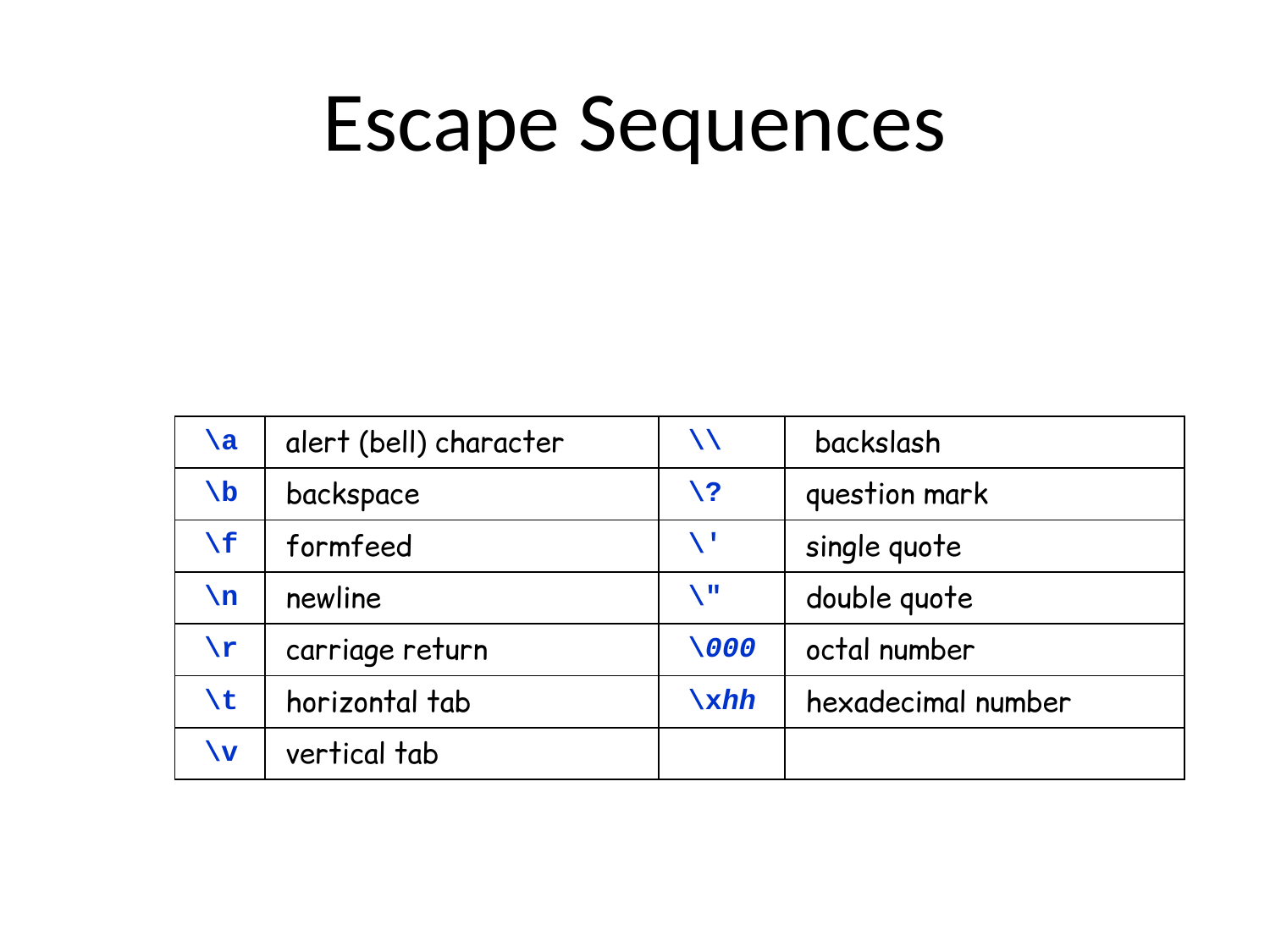

# Escape Sequences
| \a | alert (bell) character | \\ | backslash |
| --- | --- | --- | --- |
| \b | backspace | \? | question mark |
| \f | formfeed | \' | single quote |
| \n | newline | \" | double quote |
| \r | carriage return | \000 | octal number |
| \t | horizontal tab | \xhh | hexadecimal number |
| \v | vertical tab |  |  |